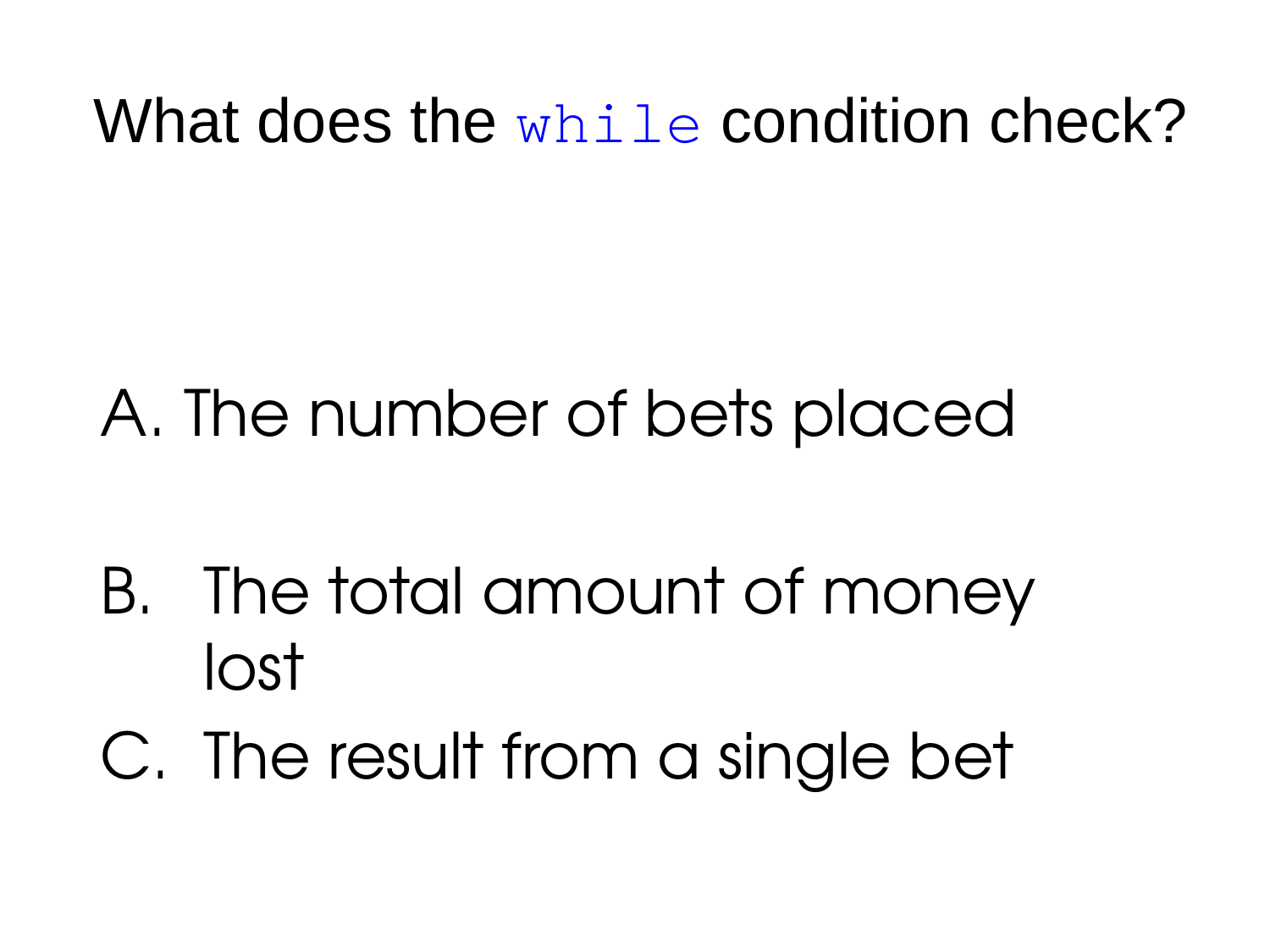

# What does the while condition check?

A. The number of bets placed

The total amount of money lost
The result from a single bet